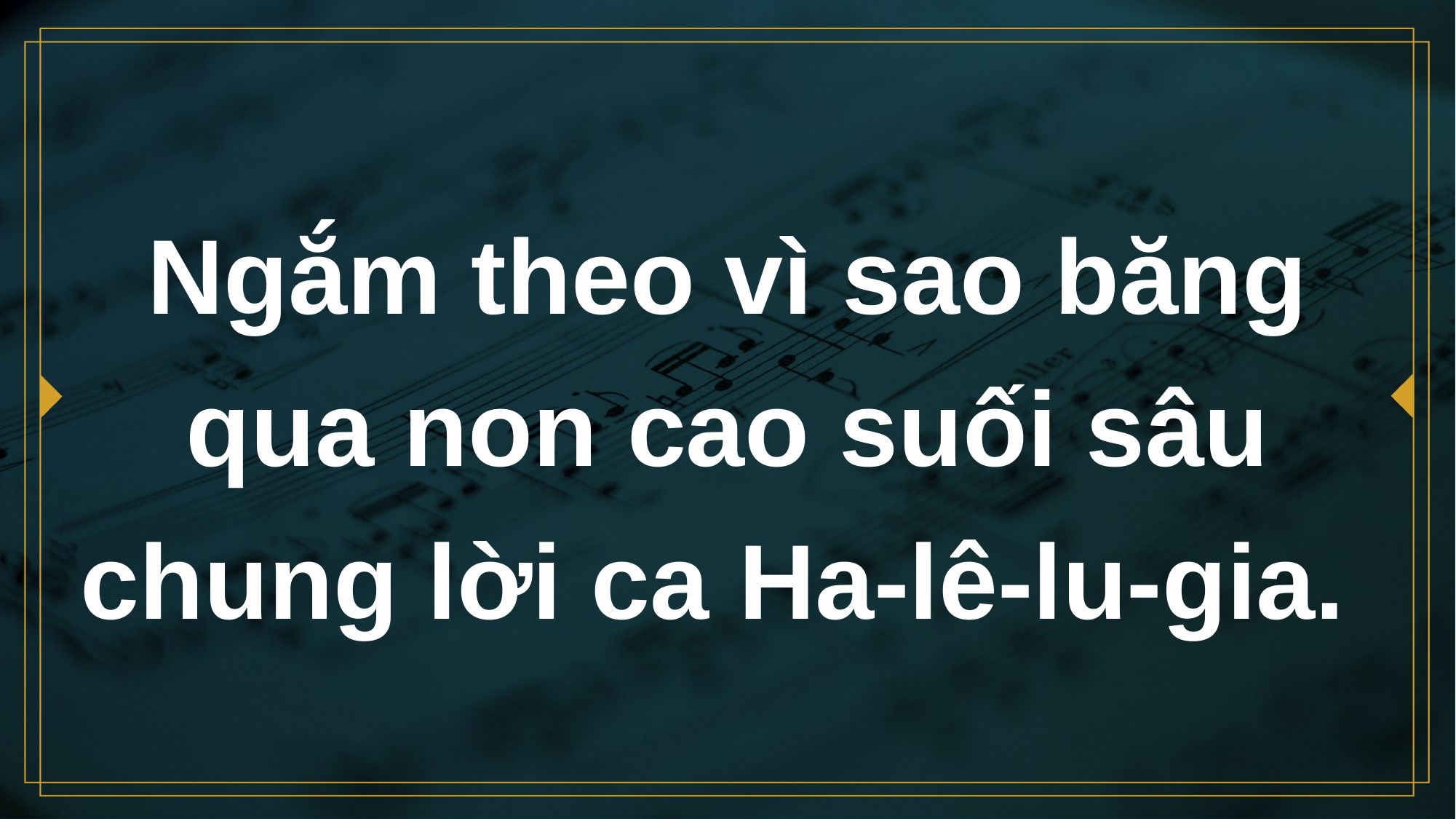

# Ngắm theo vì sao băng qua non cao suối sâu chung lời ca Ha-lê-lu-gia.